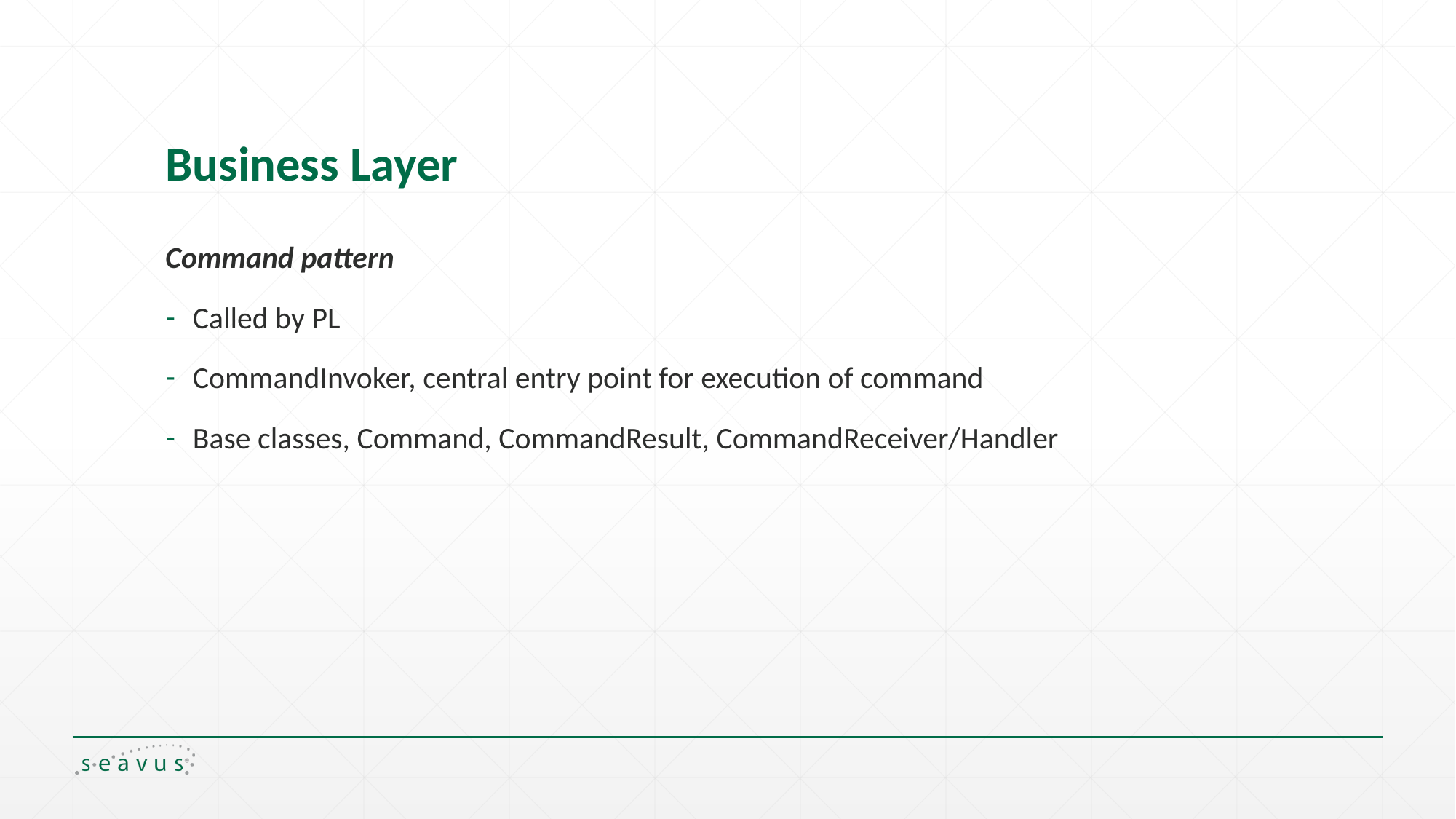

# Business Layer
Command pattern
Called by PL
CommandInvoker, central entry point for execution of command
Base classes, Command, CommandResult, CommandReceiver/Handler